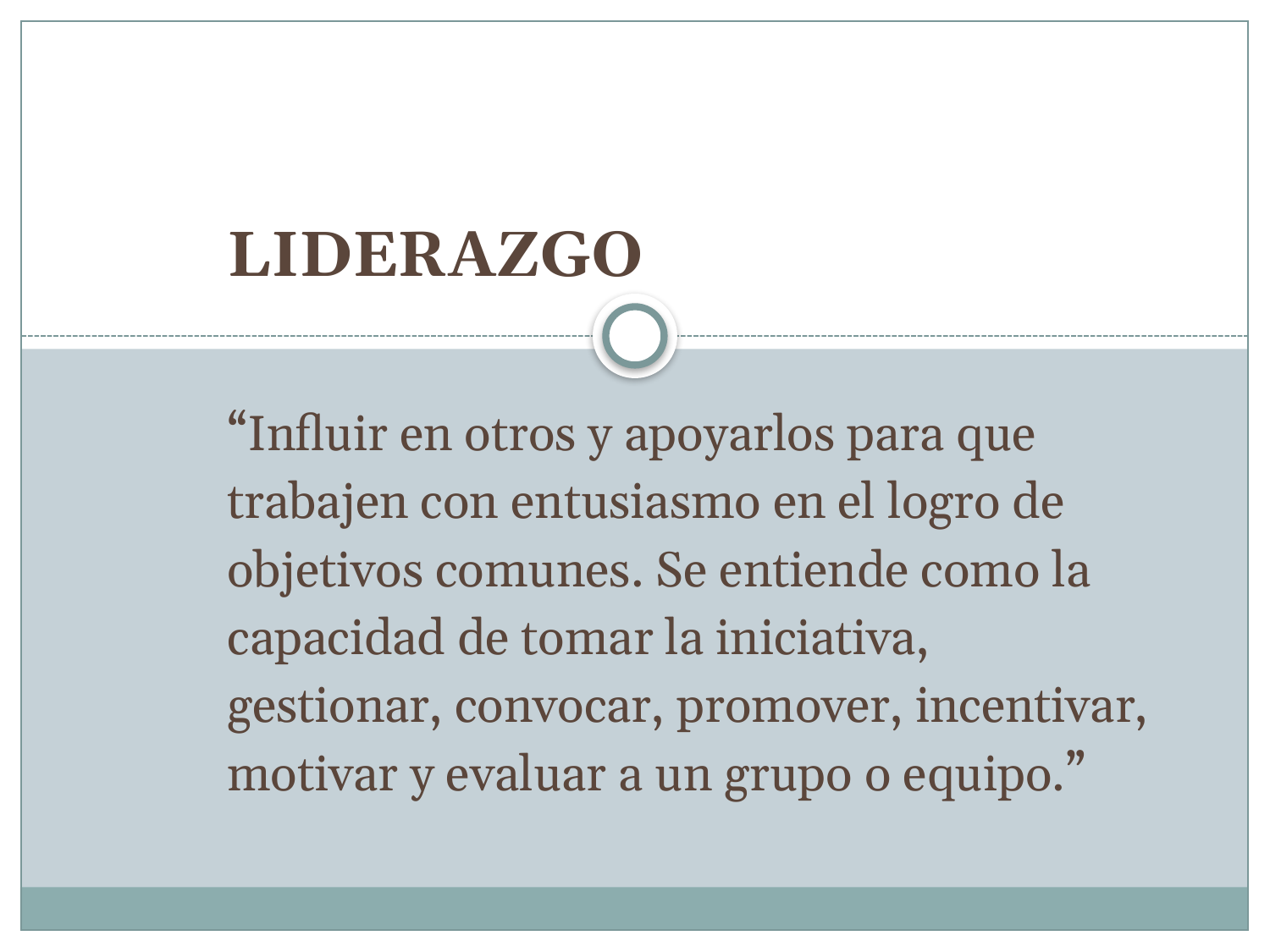

LIDERAZGO
“Influir en otros y apoyarlos para que trabajen con entusiasmo en el logro de objetivos comunes. Se entiende como la capacidad de tomar la iniciativa, gestionar, convocar, promover, incentivar, motivar y evaluar a un grupo o equipo.”